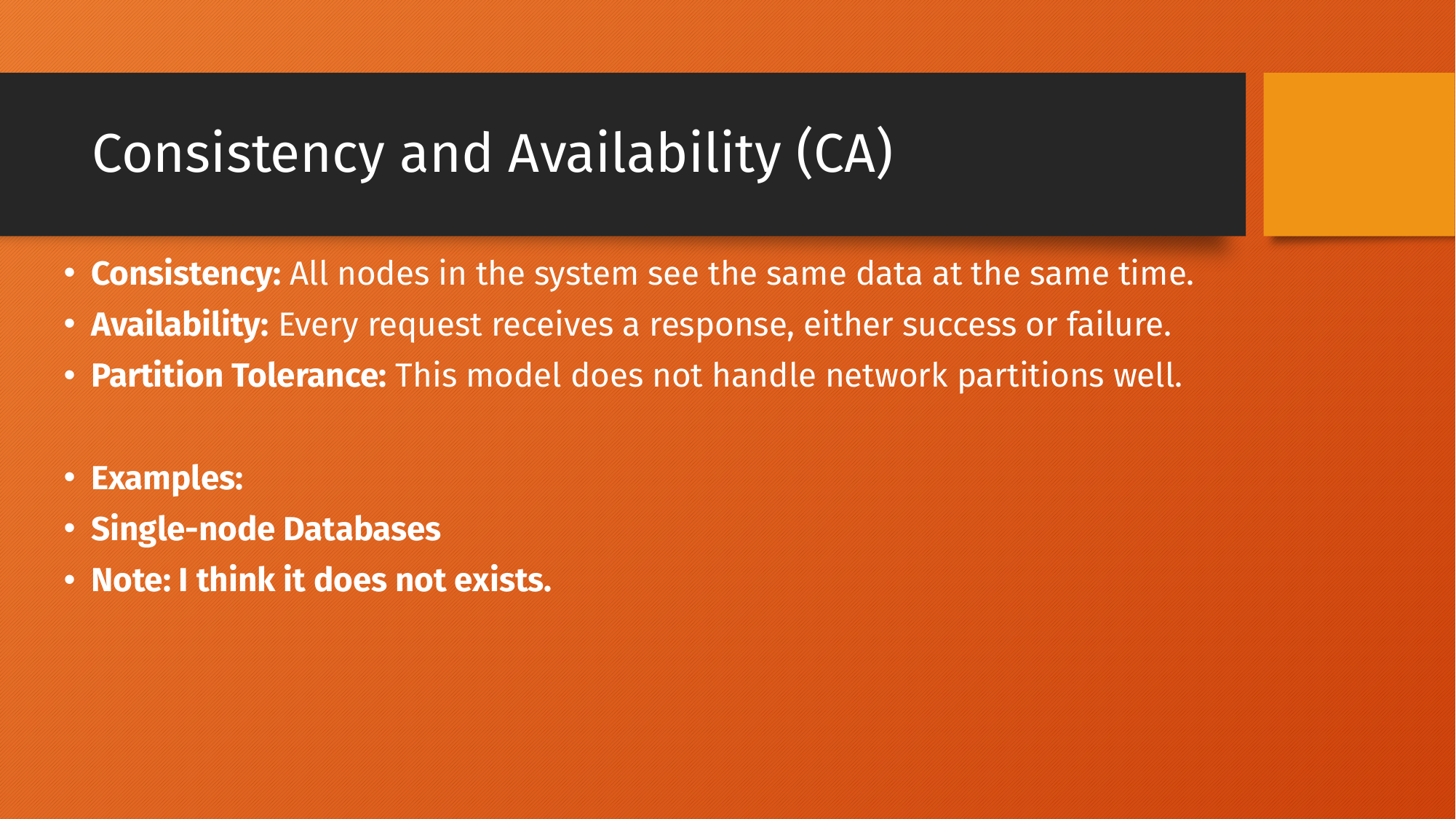

# Consistency and Availability (CA)
Consistency: All nodes in the system see the same data at the same time.
Availability: Every request receives a response, either success or failure.
Partition Tolerance: This model does not handle network partitions well.

Examples:
Single-node Databases
Note: I think it does not exists.